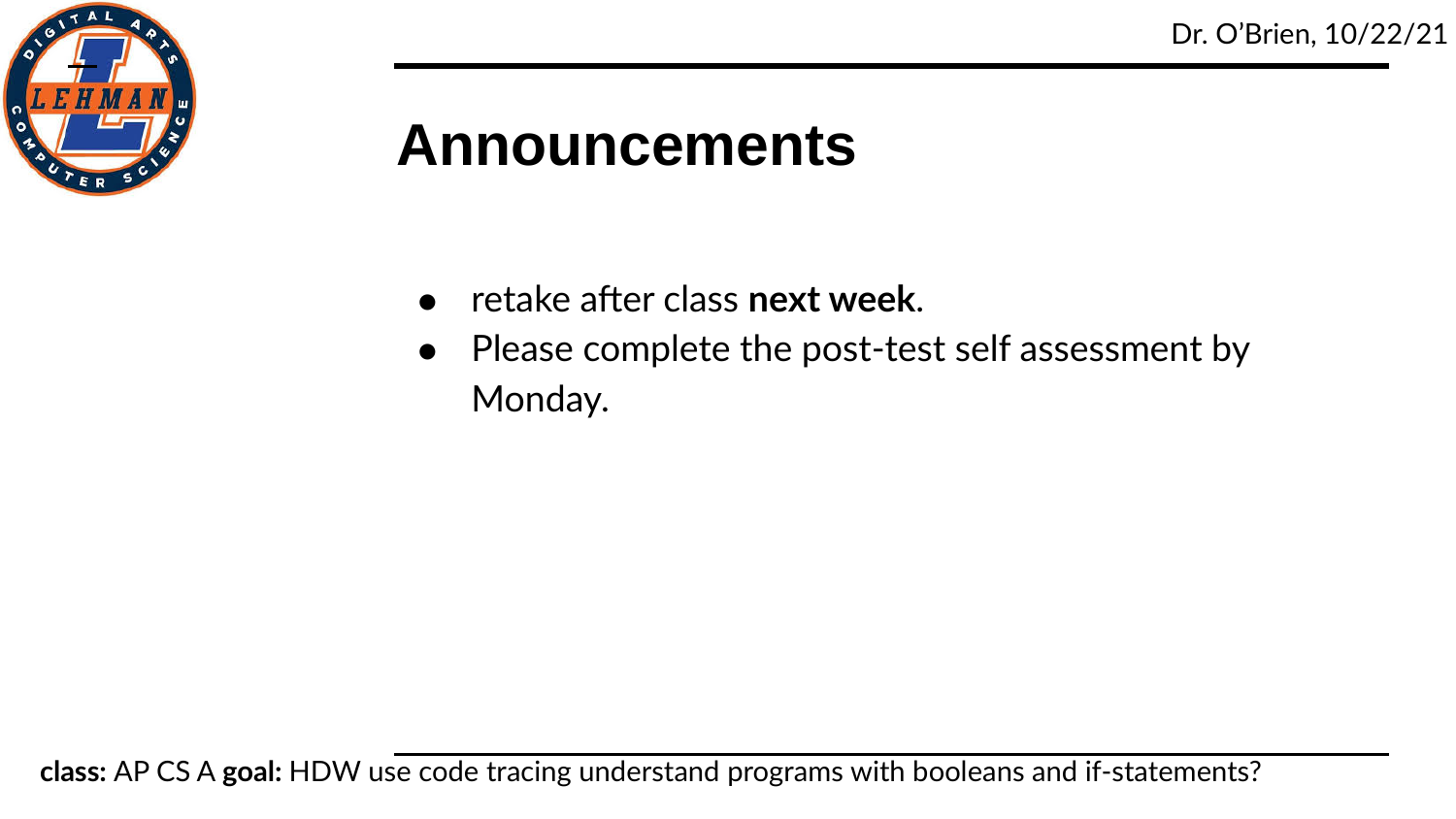

# Announcements
retake after class next week.
Please complete the post-test self assessment by Monday.